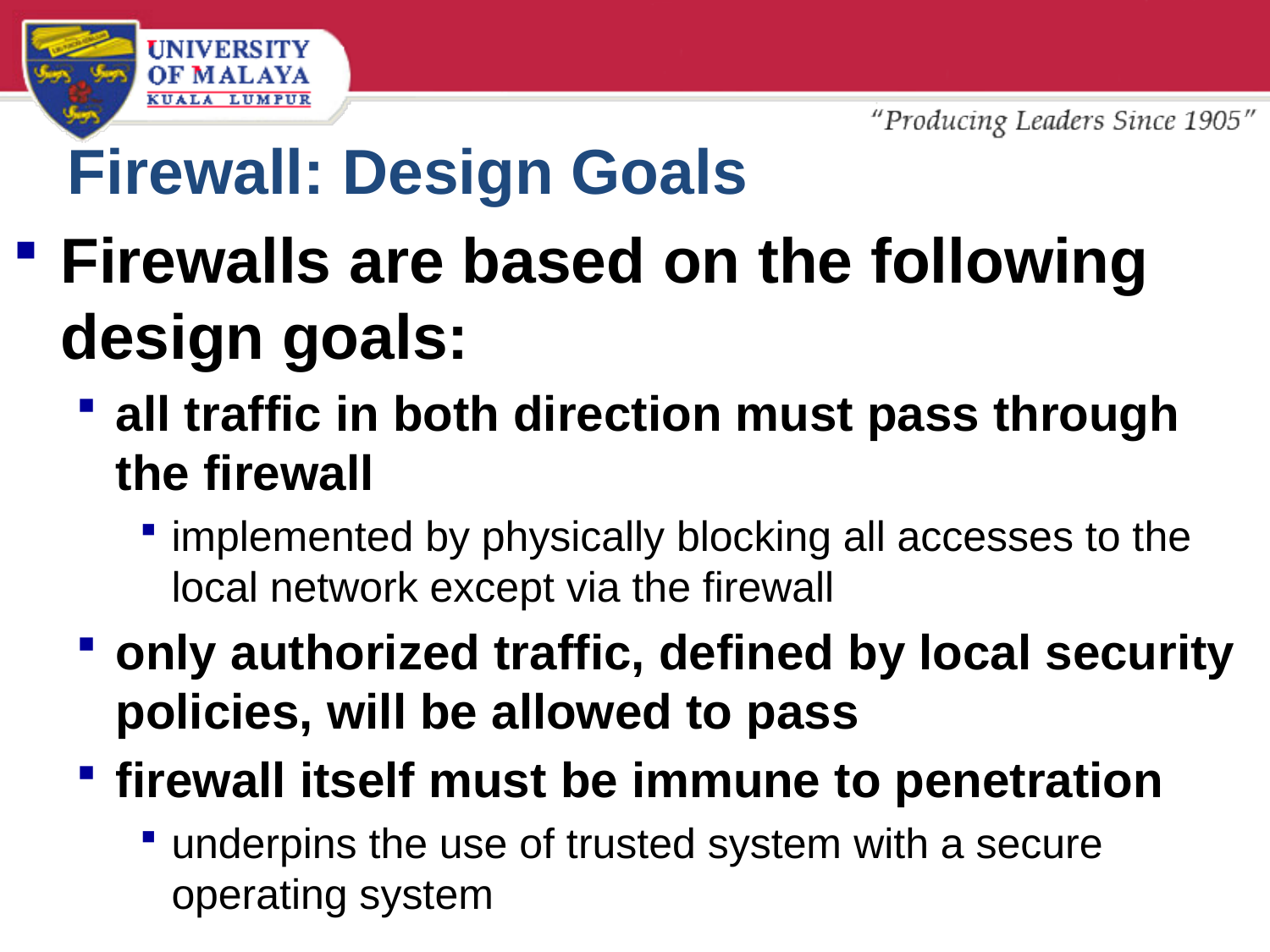

# Firewall: Design Goals
Firewalls are based on the following design goals:
all traffic in both direction must pass through the firewall
implemented by physically blocking all accesses to the local network except via the firewall
only authorized traffic, defined by local security policies, will be allowed to pass
firewall itself must be immune to penetration
underpins the use of trusted system with a secure operating system